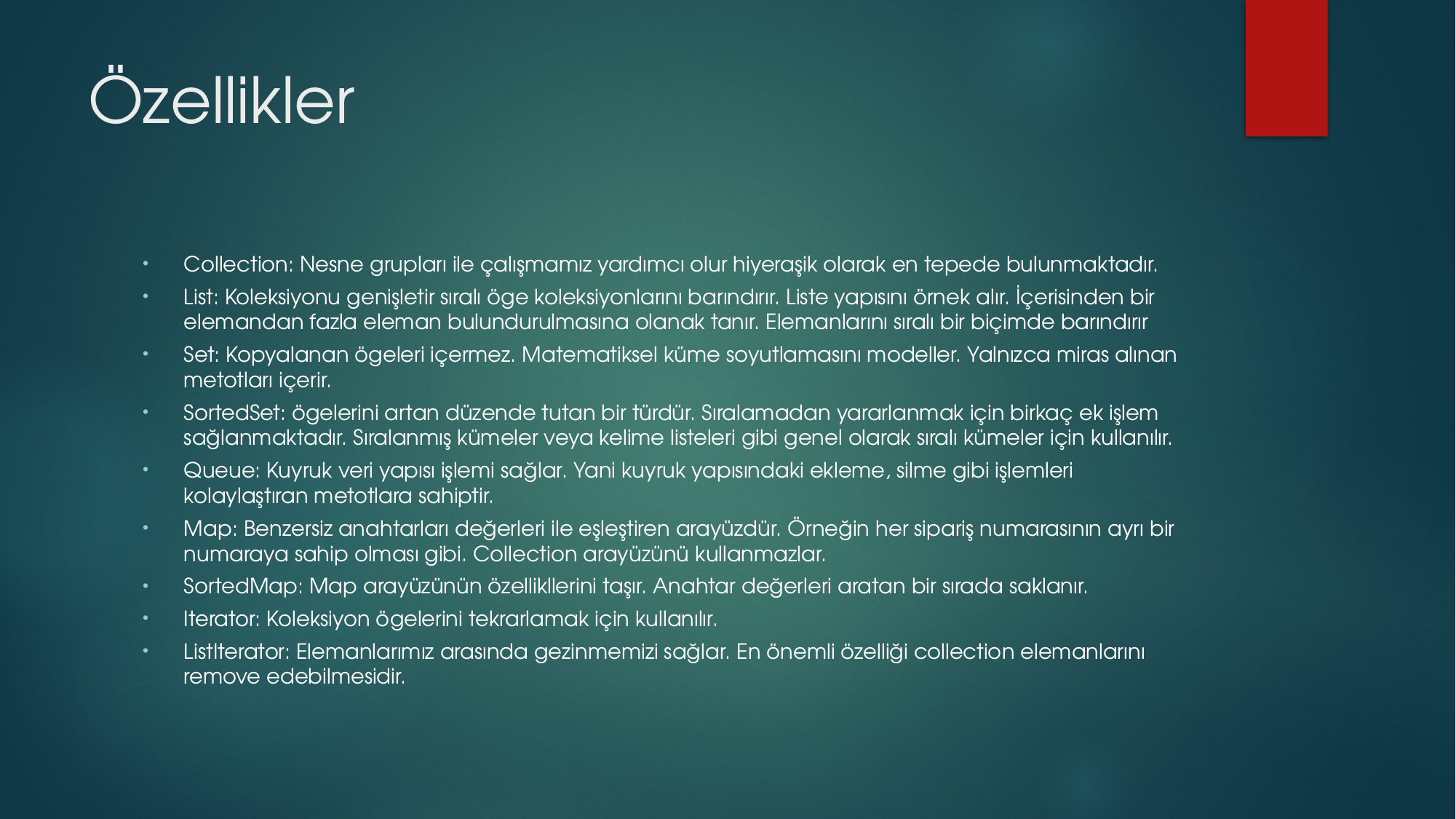

# Özellikler
Collection: Nesne grupları ile çalışmamız yardımcı olur hiyeraşik olarak en tepede bulunmaktadır.
List: Koleksiyonu genişletir sıralı öge koleksiyonlarını barındırır. Liste yapısını örnek alır. İçerisinden bir elemandan fazla eleman bulundurulmasına olanak tanır. Elemanlarını sıralı bir biçimde barındırır
Set: Kopyalanan ögeleri içermez. Matematiksel küme soyutlamasını modeller. Yalnızca miras alınan metotları içerir.
SortedSet: ögelerini artan düzende tutan bir türdür. Sıralamadan yararlanmak için birkaç ek işlem sağlanmaktadır. Sıralanmış kümeler veya kelime listeleri gibi genel olarak sıralı kümeler için kullanılır.
Queue: Kuyruk veri yapısı işlemi sağlar. Yani kuyruk yapısındaki ekleme, silme gibi işlemleri kolaylaştıran metotlara sahiptir.
Map: Benzersiz anahtarları değerleri ile eşleştiren arayüzdür. Örneğin her sipariş numarasının ayrı bir numaraya sahip olması gibi. Collection arayüzünü kullanmazlar.
SortedMap: Map arayüzünün özellikllerini taşır. Anahtar değerleri aratan bir sırada saklanır.
Iterator: Koleksiyon ögelerini tekrarlamak için kullanılır.
ListIterator: Elemanlarımız arasında gezinmemizi sağlar. En önemli özelliği collection elemanlarını remove edebilmesidir.